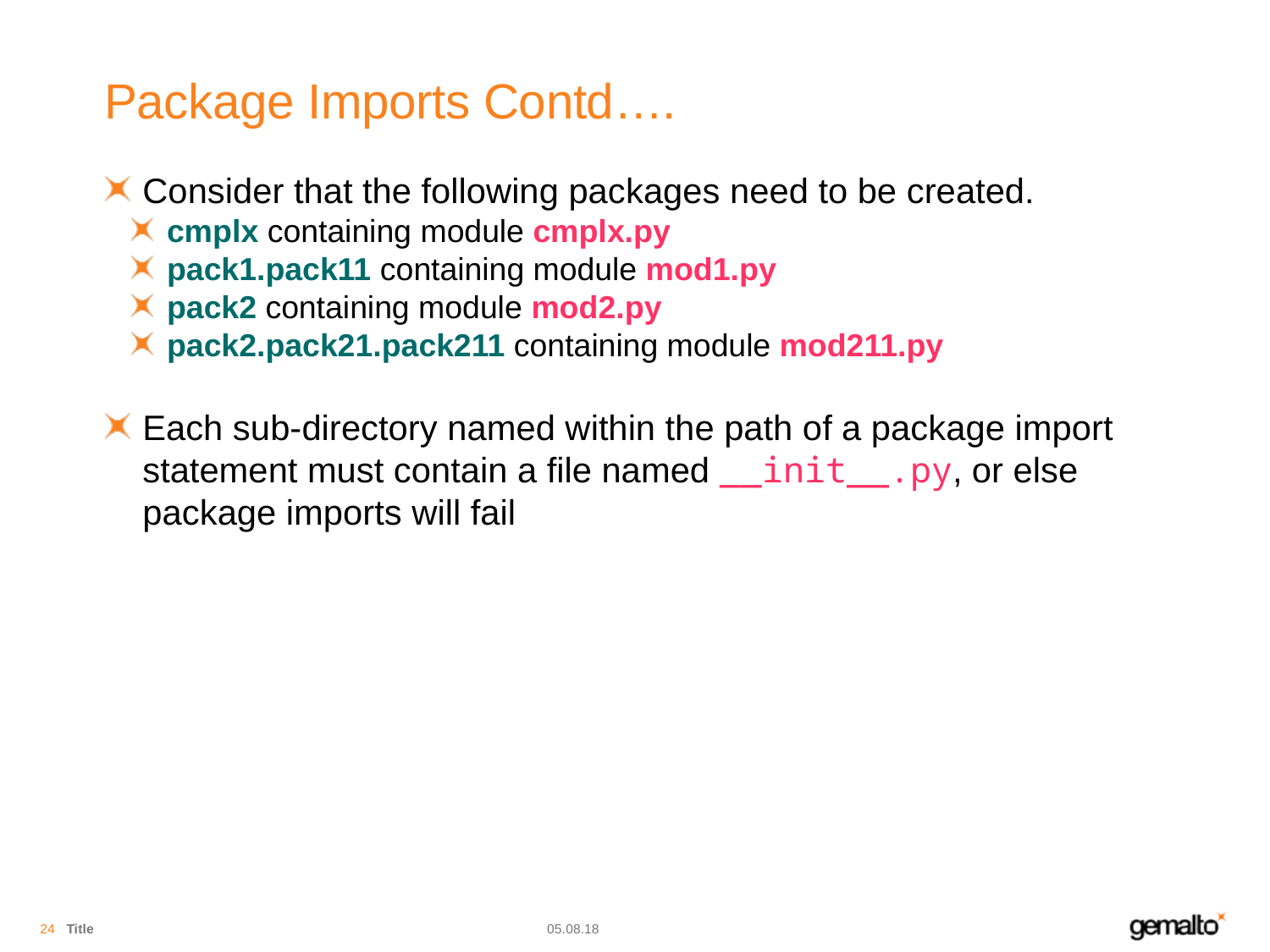

# Package Imports Contd….
Consider that the following packages need to be created.
cmplx containing module cmplx.py
pack1.pack11 containing module mod1.py
pack2 containing module mod2.py
pack2.pack21.pack211 containing module mod211.py

Each sub-directory named within the path of a package import statement must contain a file named __init__.py, or else package imports will fail

24
Title
05.08.18